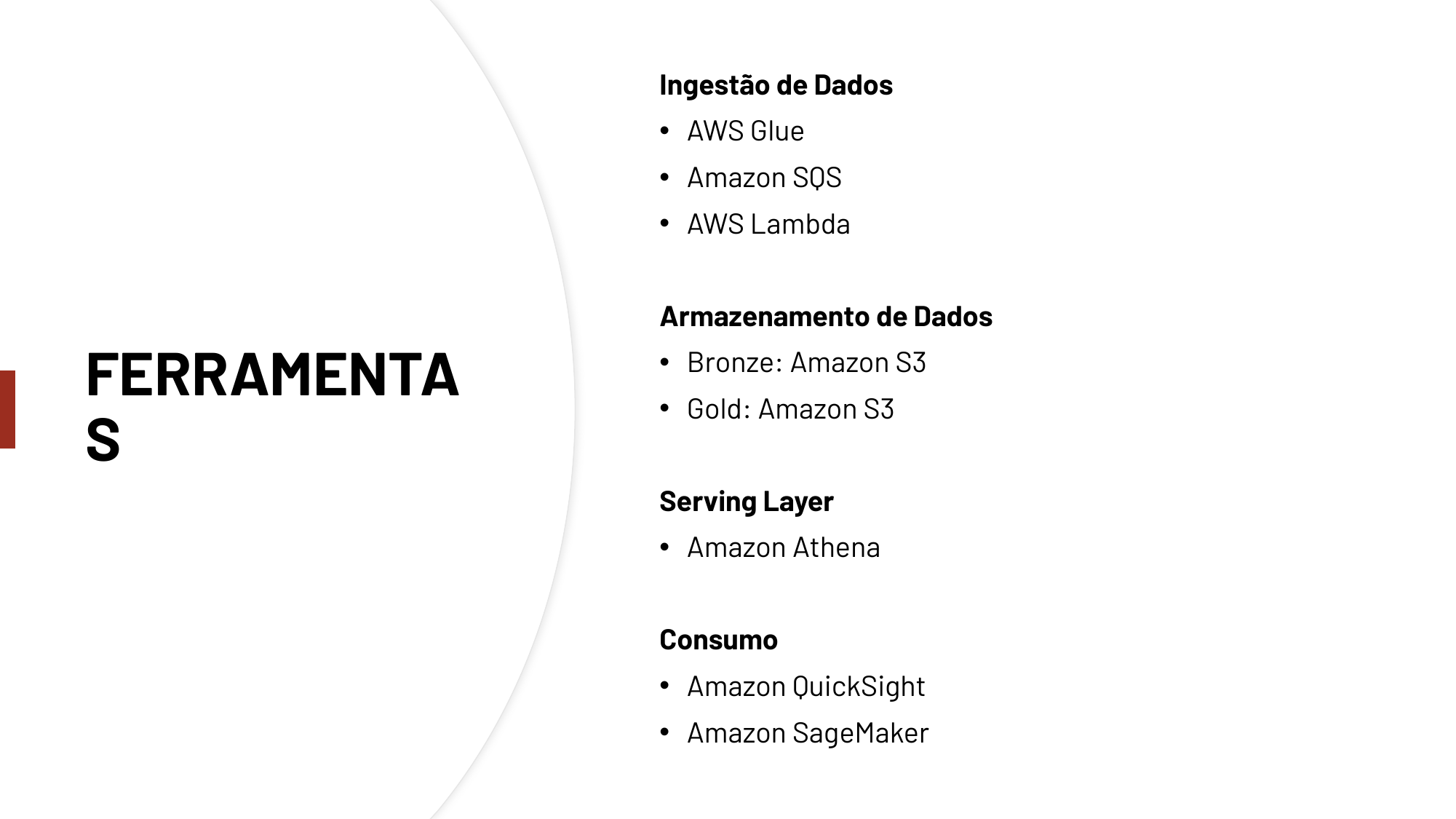

Ingestão de Dados
AWS Glue
Amazon SQS
AWS Lambda

Armazenamento de Dados
Bronze: Amazon S3
Gold: Amazon S3

Serving Layer
Amazon Athena

Consumo
Amazon QuickSight
Amazon SageMaker
# FERRAMENTAS